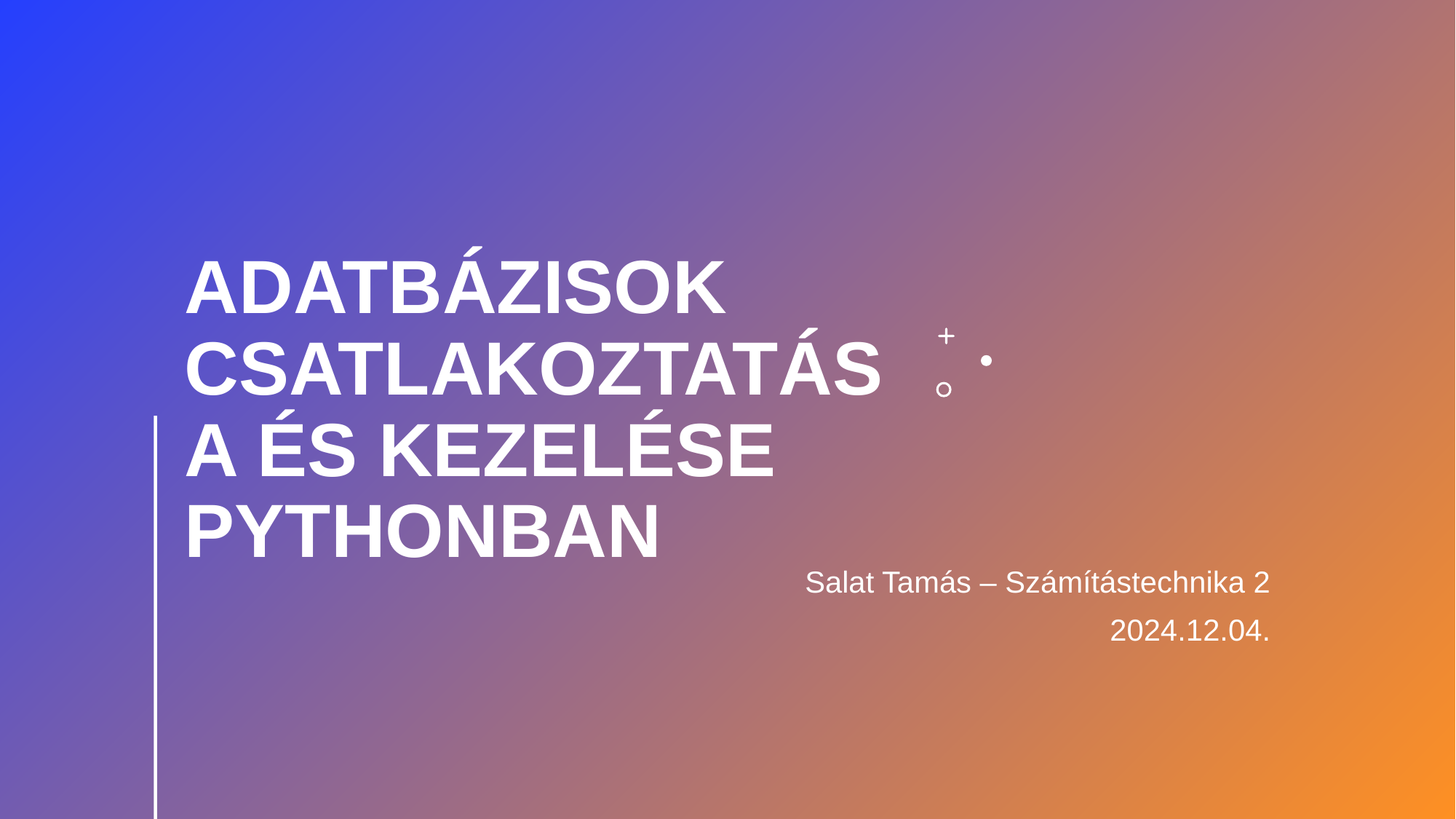

# Adatbázisok csatlakoztatása és kezelése pythonban
Salat Tamás – Számítástechnika 2
2024.12.04.